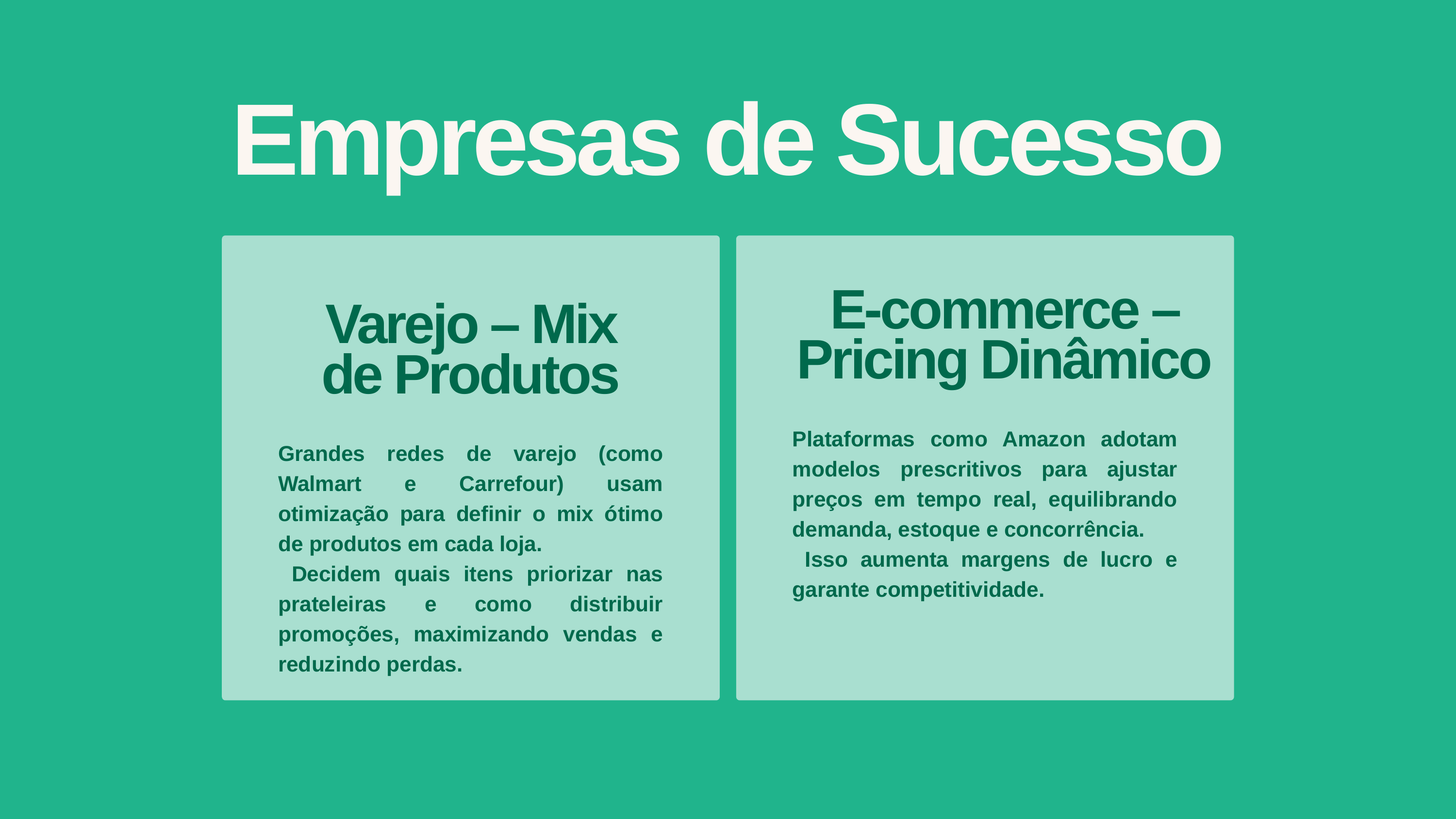

Empresas de Sucesso

E-commerce – Pricing Dinâmico
Varejo – Mix de Produtos
Plataformas como Amazon adotam modelos prescritivos para ajustar preços em tempo real, equilibrando demanda, estoque e concorrência.
 Isso aumenta margens de lucro e garante competitividade.
Grandes redes de varejo (como Walmart e Carrefour) usam otimização para definir o mix ótimo de produtos em cada loja.
 Decidem quais itens priorizar nas prateleiras e como distribuir promoções, maximizando vendas e reduzindo perdas.